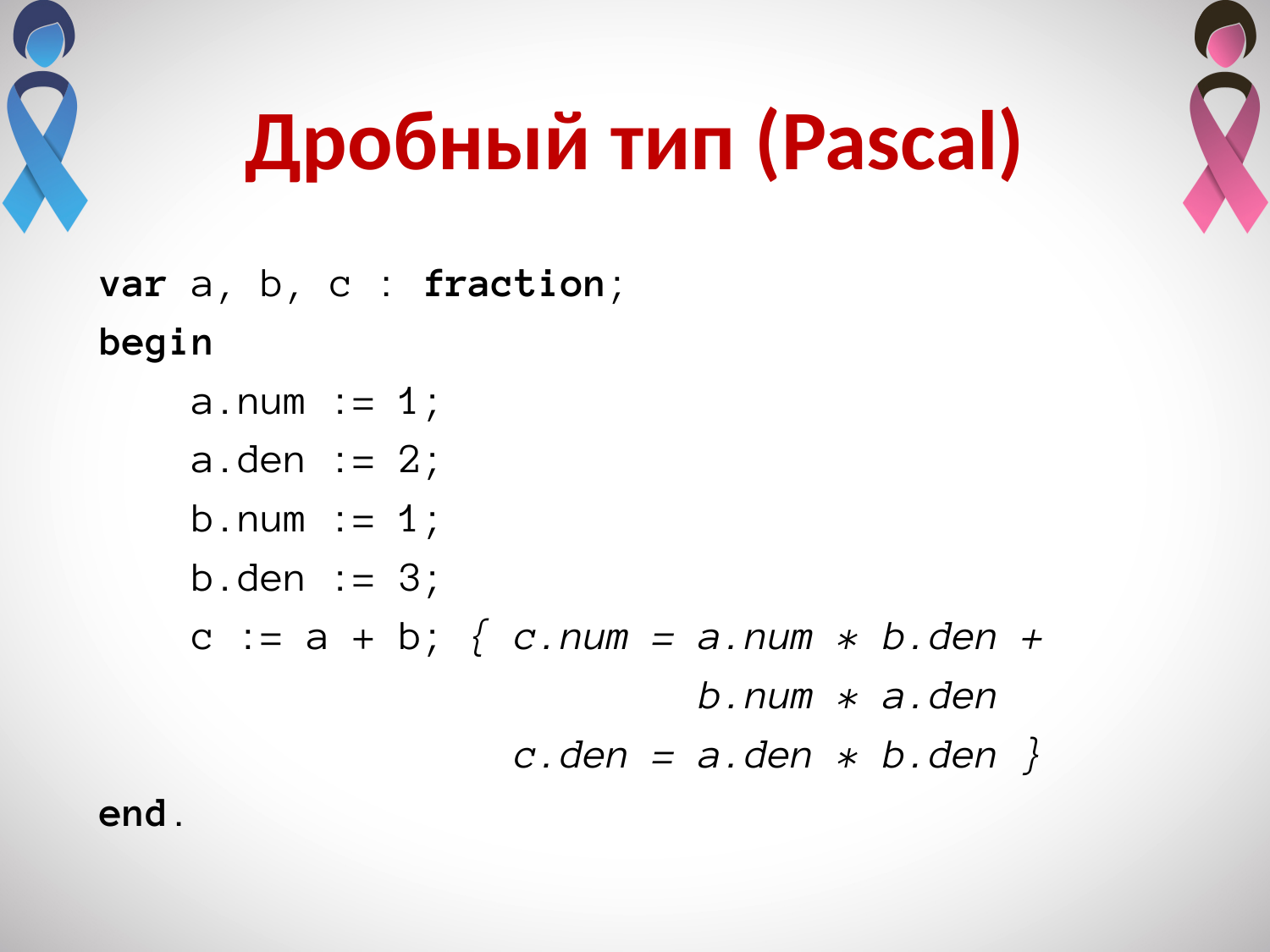

# Дробный тип (Pascal)
var a, b, c : fraction;
begin
    a.num := 1;
    a.den := 2;
    b.num := 1;
    b.den := 3;
    c := a + b; { c.num = a.num * b.den +
                          b.num * a.den
                  c.den = a.den * b.den }
end.